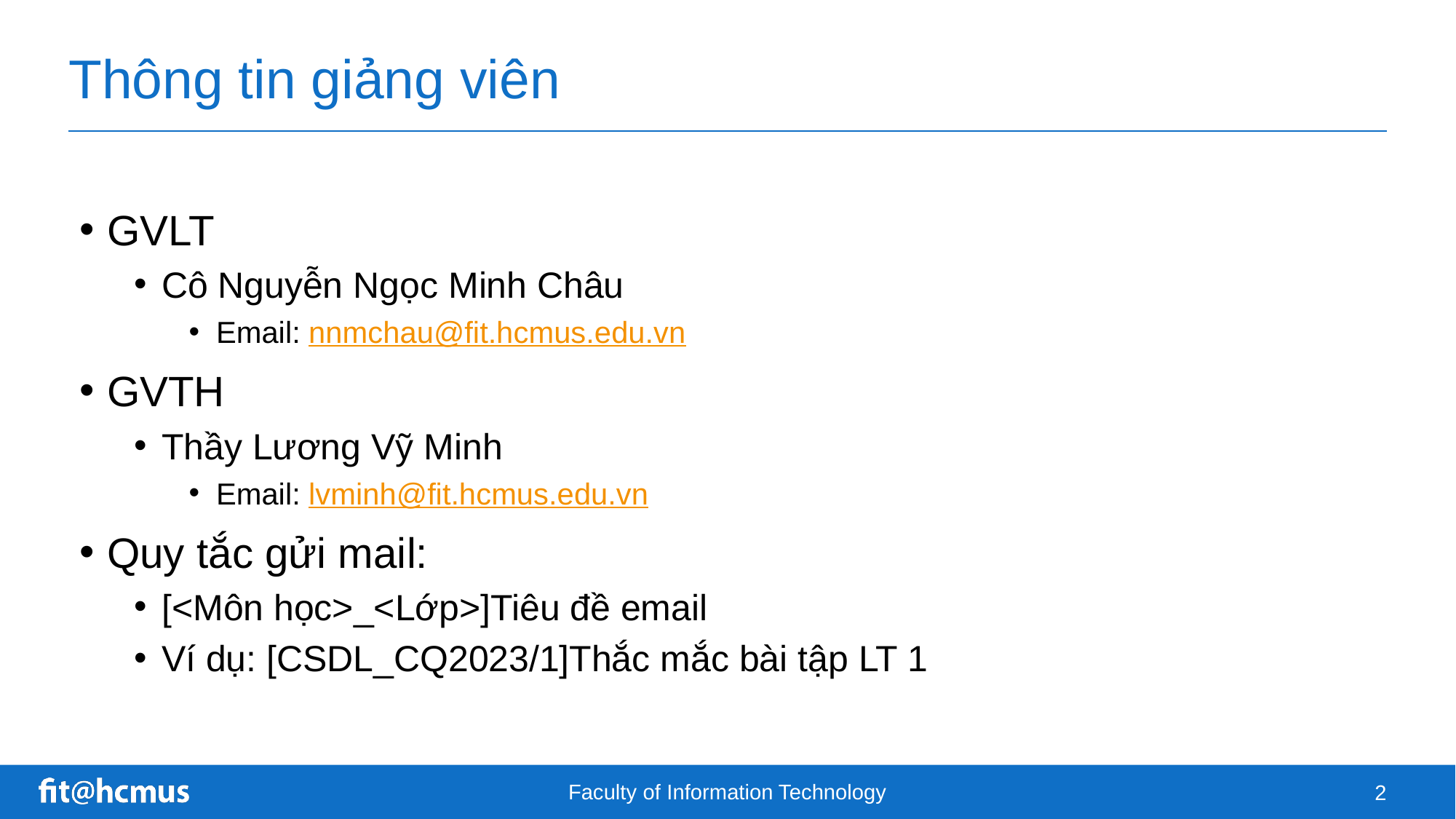

# Thông tin giảng viên
GVLT
Cô Nguyễn Ngọc Minh Châu
Email: nnmchau@fit.hcmus.edu.vn
GVTH
Thầy Lương Vỹ Minh
Email: lvminh@fit.hcmus.edu.vn
Quy tắc gửi mail:
[<Môn học>_<Lớp>]Tiêu đề email
Ví dụ: [CSDL_CQ2023/1]Thắc mắc bài tập LT 1
Faculty of Information Technology
2